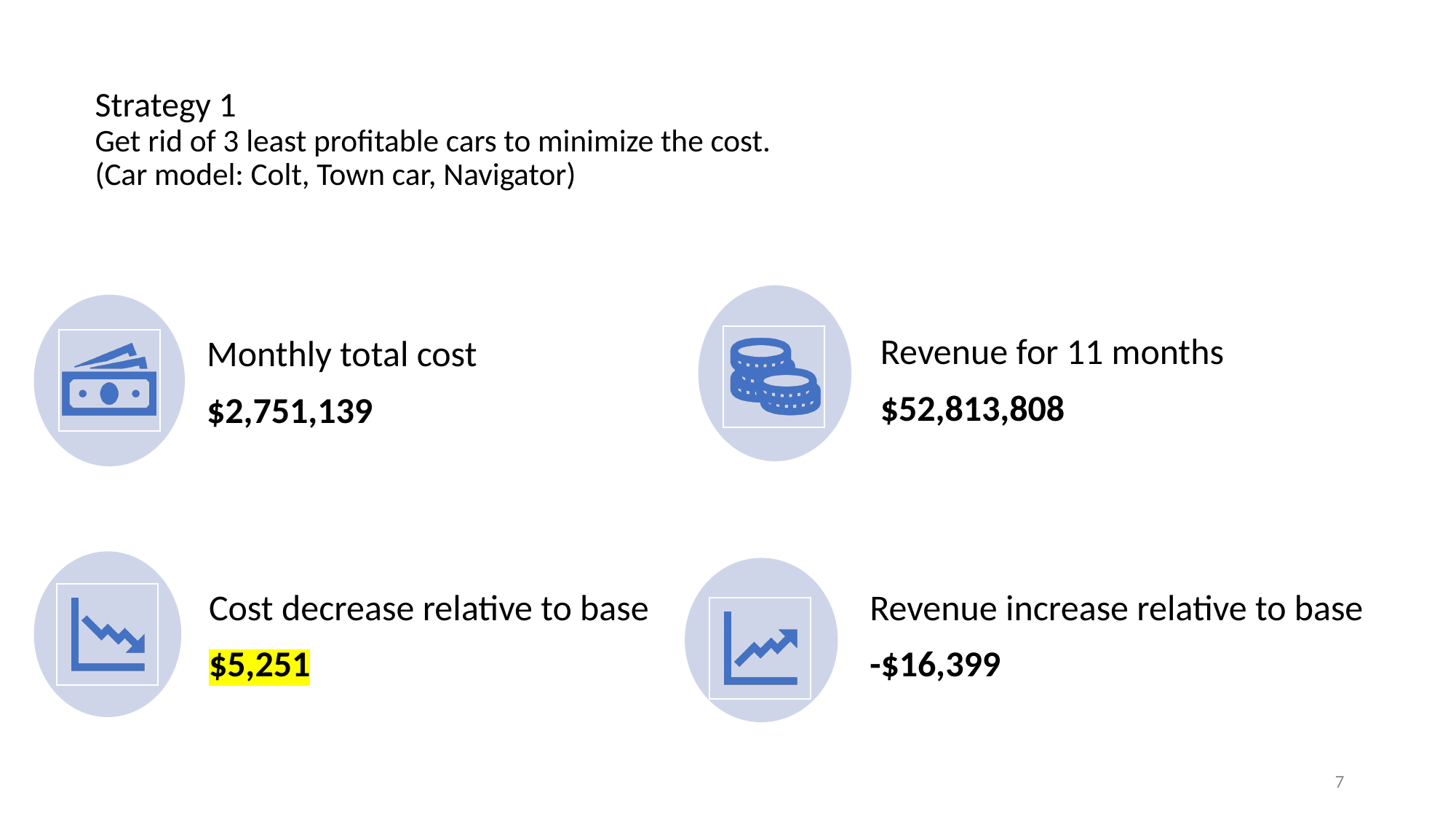

# Strategy 1 Get rid of 3 least profitable cars to minimize the cost. (Car model: Colt, Town car, Navigator)
Monthly total cost
$2,751,139
Revenue for 11 months
$52,813,808
Cost decrease relative to base
$5,251
Revenue increase relative to base
-$16,399
7